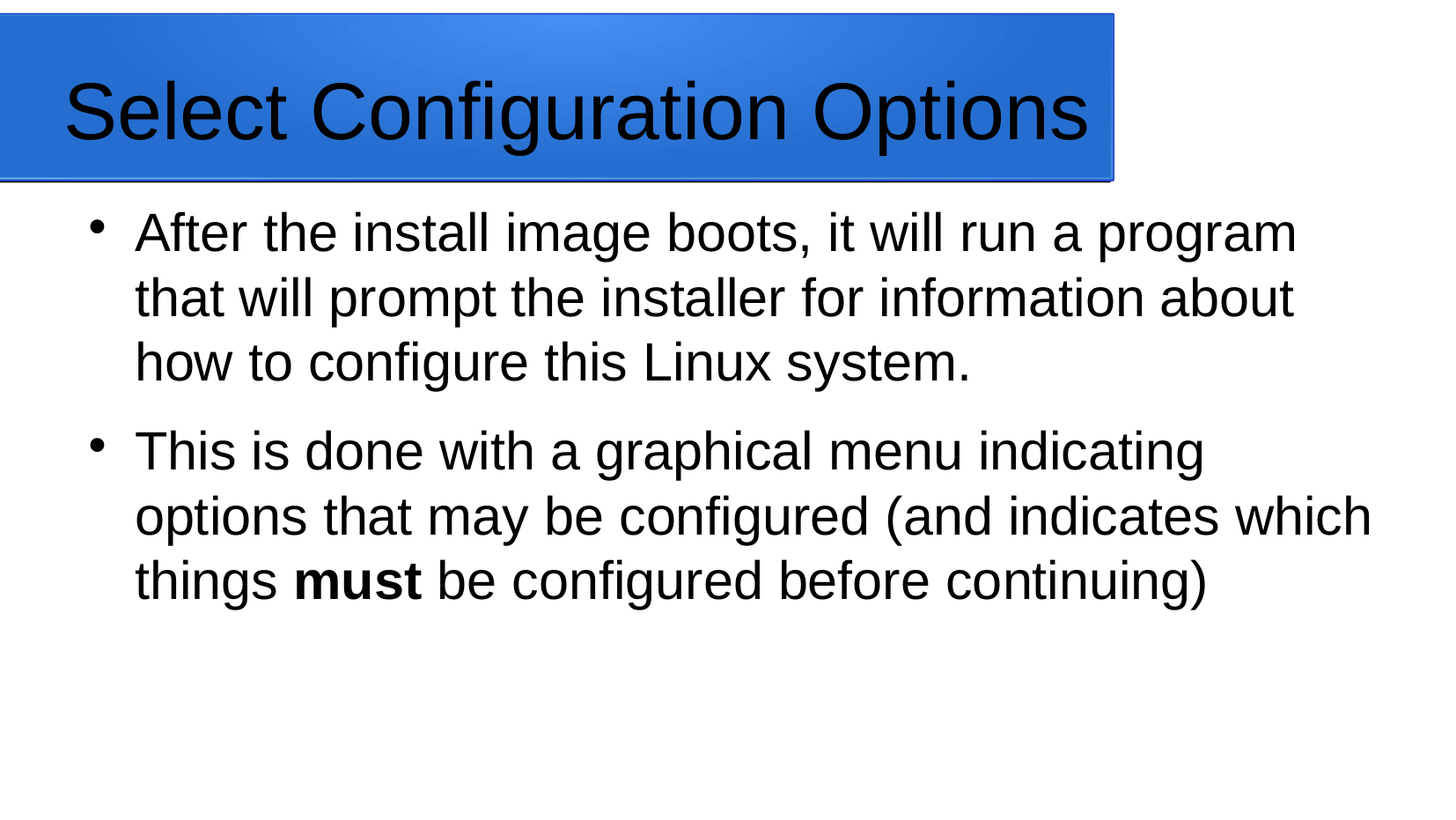

Select Configuration Options
After the install image boots, it will run a program that will prompt the installer for information about how to configure this Linux system.
This is done with a graphical menu indicating options that may be configured (and indicates which things must be configured before continuing)